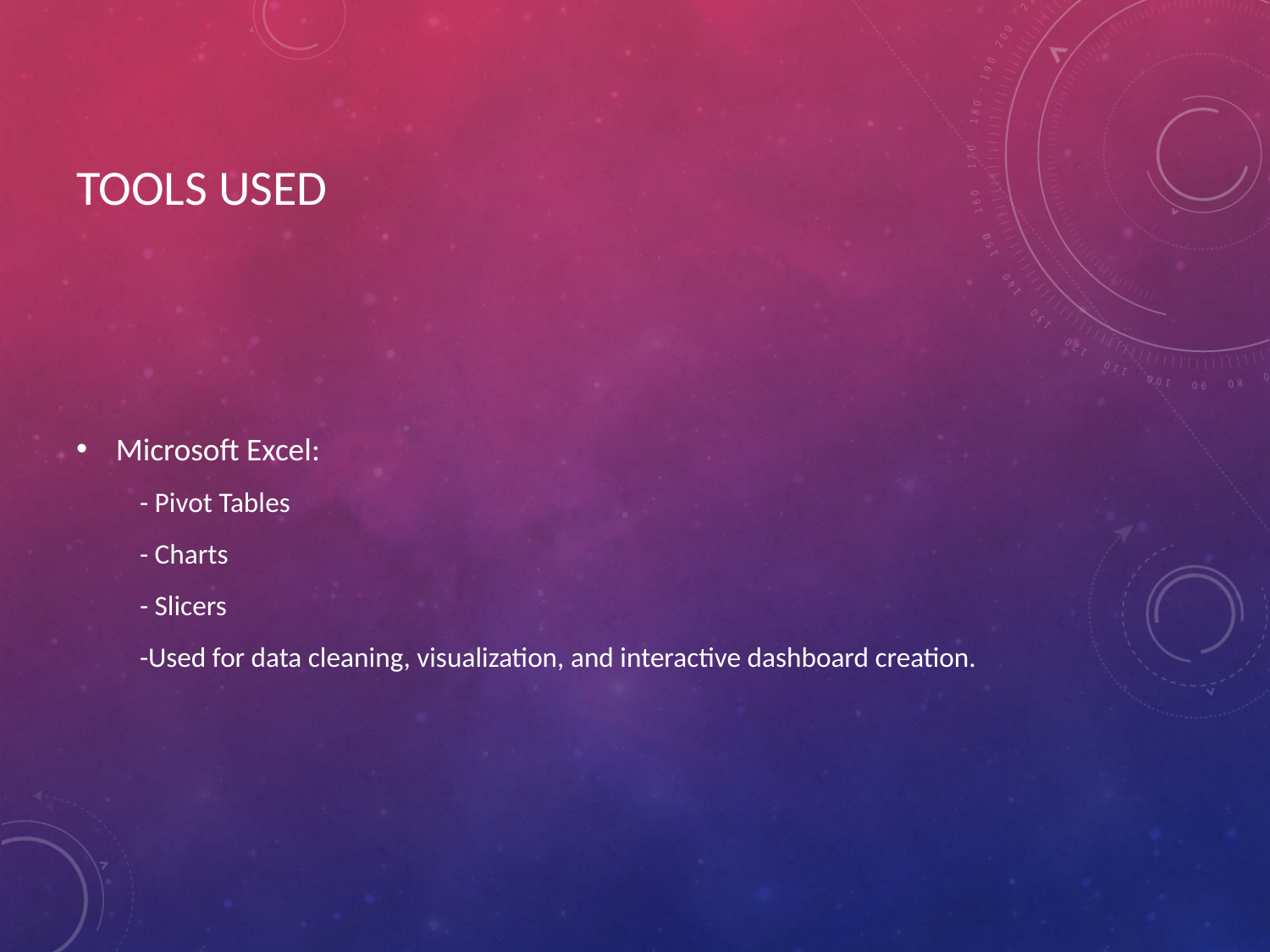

# Tools Used
Microsoft Excel:
- Pivot Tables
- Charts
- Slicers
-Used for data cleaning, visualization, and interactive dashboard creation.